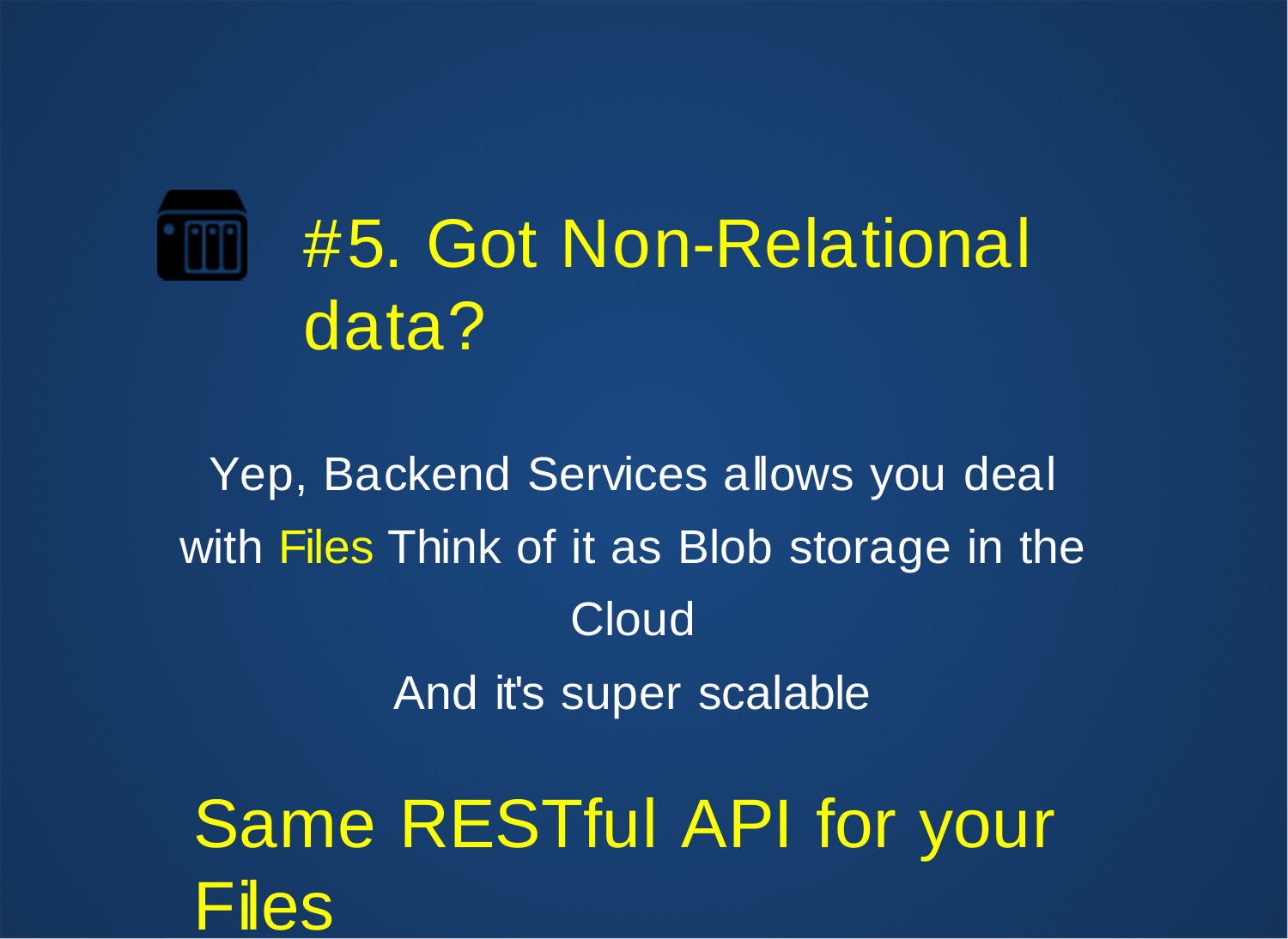

#5. Got Non-Relational data?
Yep, Backend Services allows you deal with Files Think of it as Blob storage in the Cloud
And it's super scalable
Same RESTful API for your Files